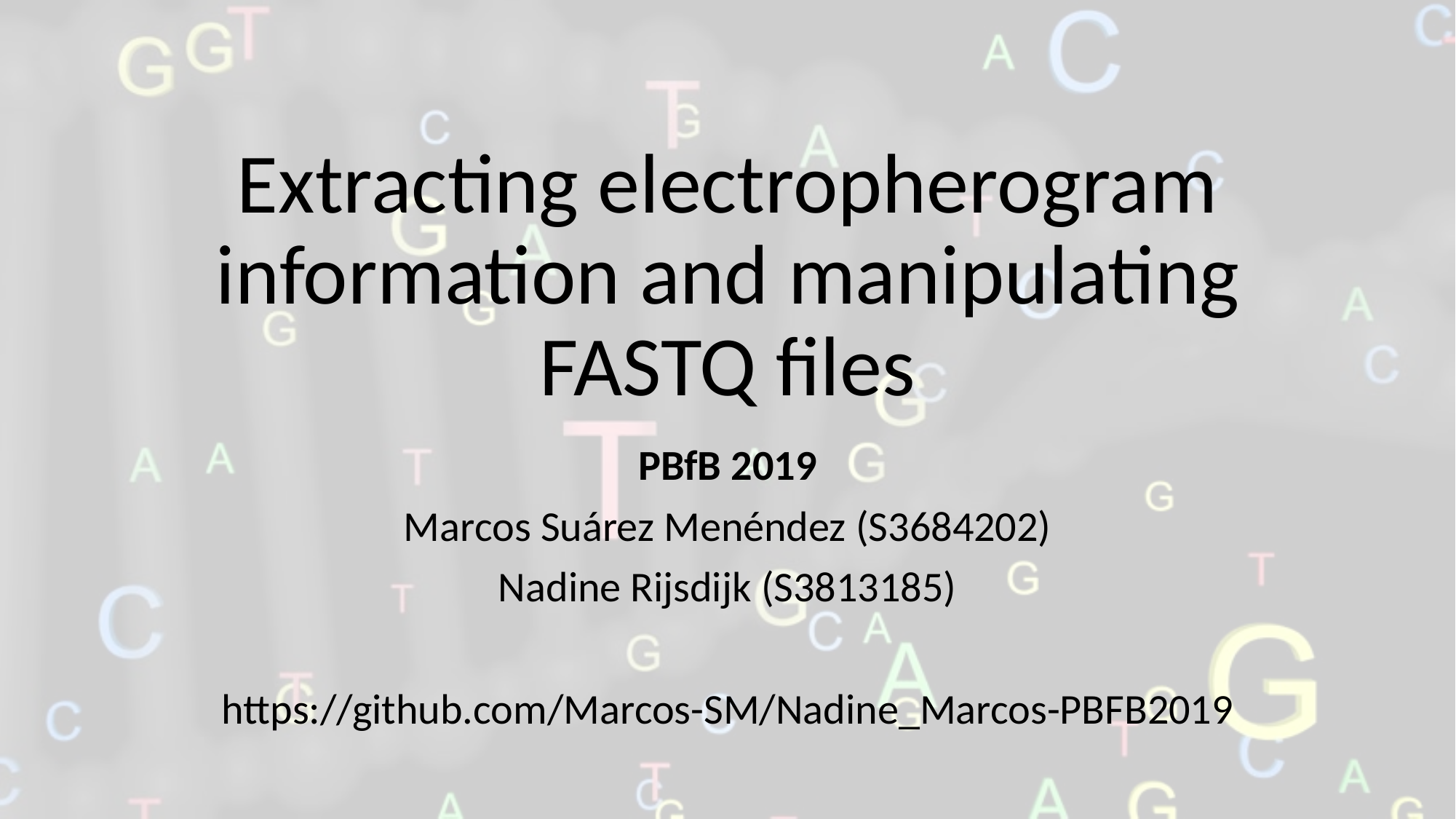

# Extracting electropherogram information and manipulating FASTQ files
PBfB 2019
Marcos Suárez Menéndez (S3684202)
Nadine Rijsdijk (S3813185)

https://github.com/Marcos-SM/Nadine_Marcos-PBFB2019